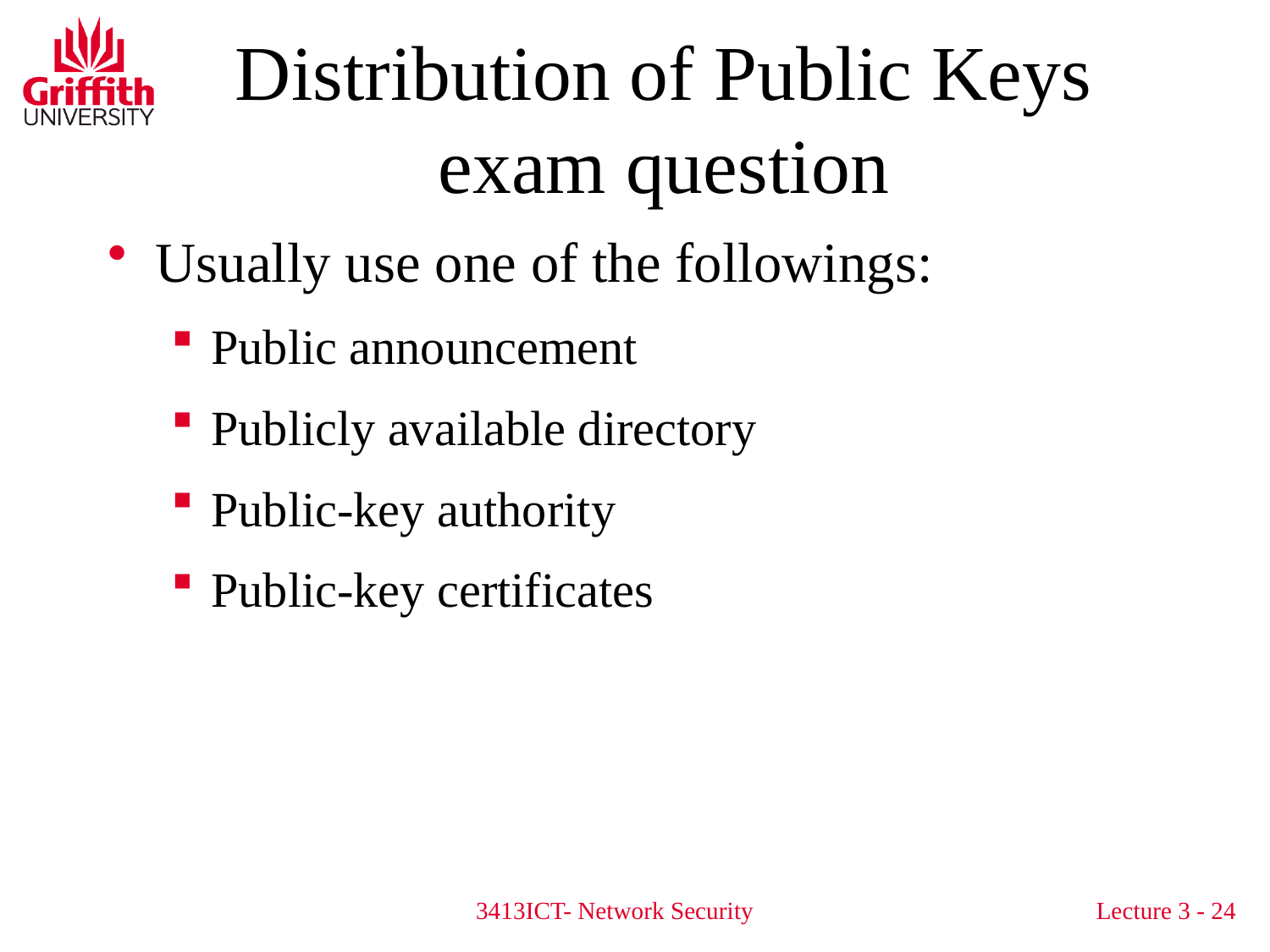

# Distribution of Public Keys exam question
Usually use one of the followings:
Public announcement
Publicly available directory
Public-key authority
Public-key certificates

3413ICT- Network Security
Lecture 3 - 24